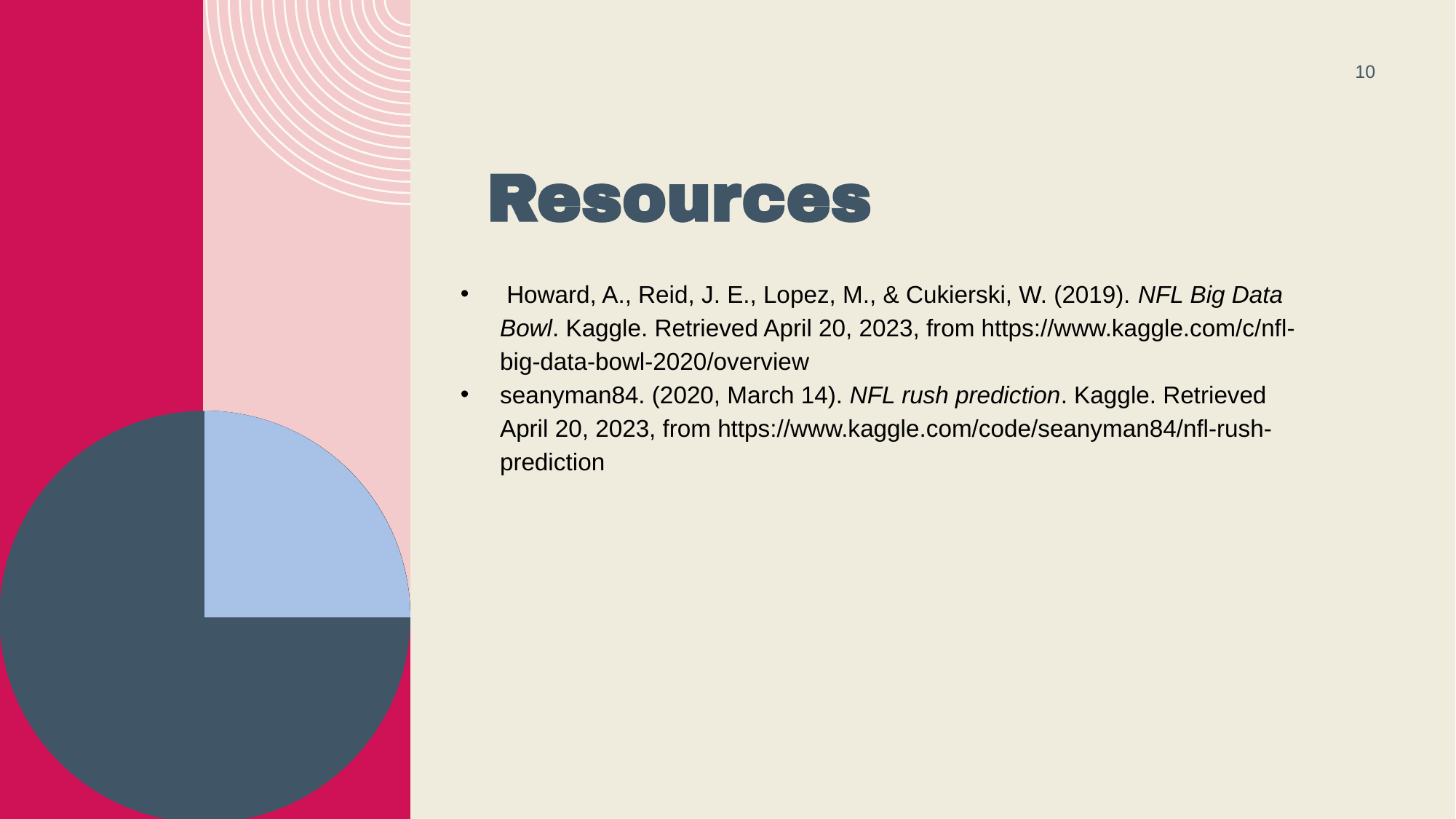

10
# Resources
 Howard, A., Reid, J. E., Lopez, M., & Cukierski, W. (2019). NFL Big Data Bowl. Kaggle. Retrieved April 20, 2023, from https://www.kaggle.com/c/nfl-big-data-bowl-2020/overview
seanyman84. (2020, March 14). NFL rush prediction. Kaggle. Retrieved April 20, 2023, from https://www.kaggle.com/code/seanyman84/nfl-rush-prediction